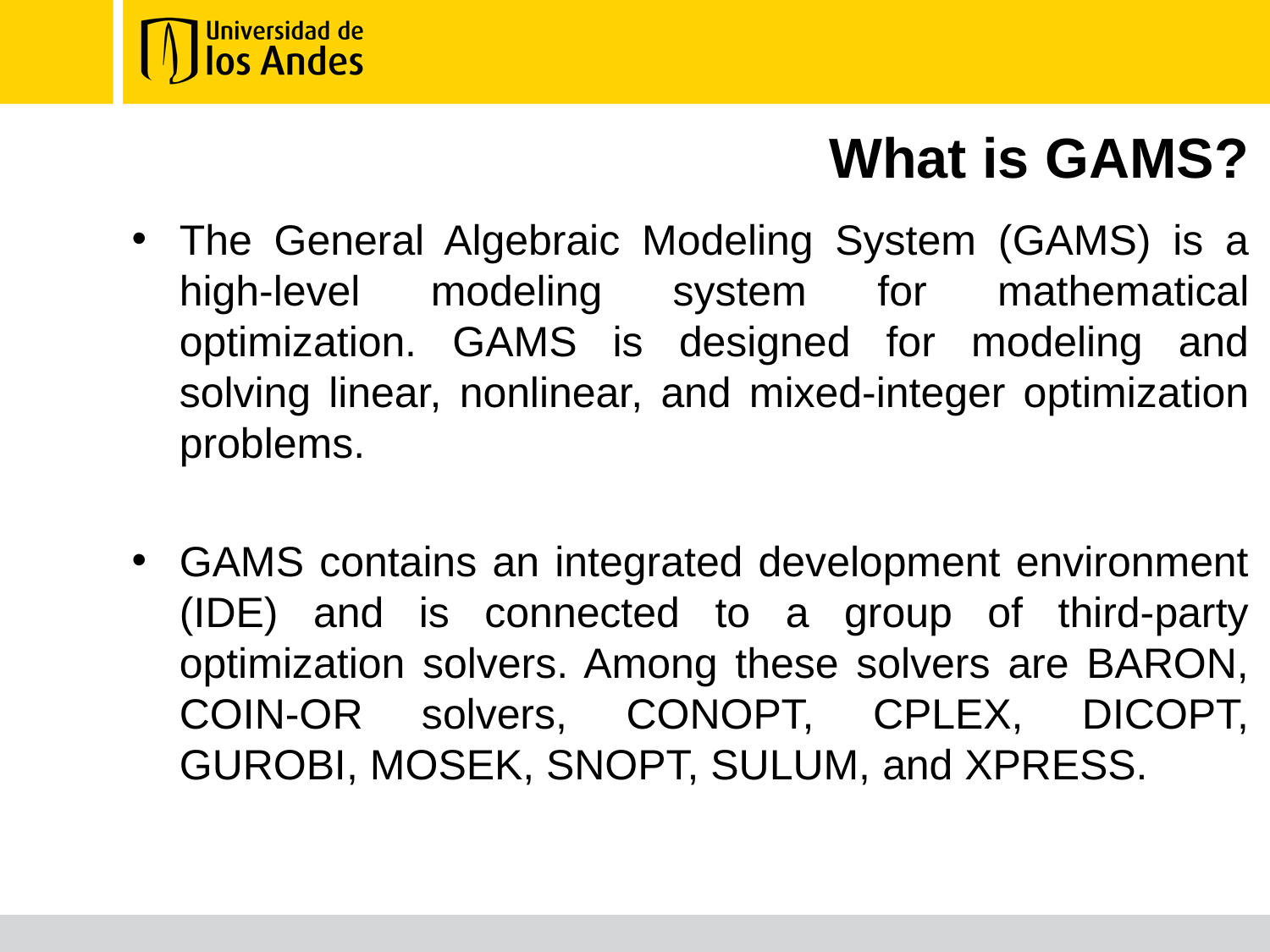

# What is GAMS?
The General Algebraic Modeling System (GAMS) is a high-level modeling system for mathematical optimization. GAMS is designed for modeling and solving linear, nonlinear, and mixed-integer optimization problems.

GAMS contains an integrated development environment (IDE) and is connected to a group of third-party optimization solvers. Among these solvers are BARON, COIN-OR solvers, CONOPT, CPLEX, DICOPT, GUROBI, MOSEK, SNOPT, SULUM, and XPRESS.